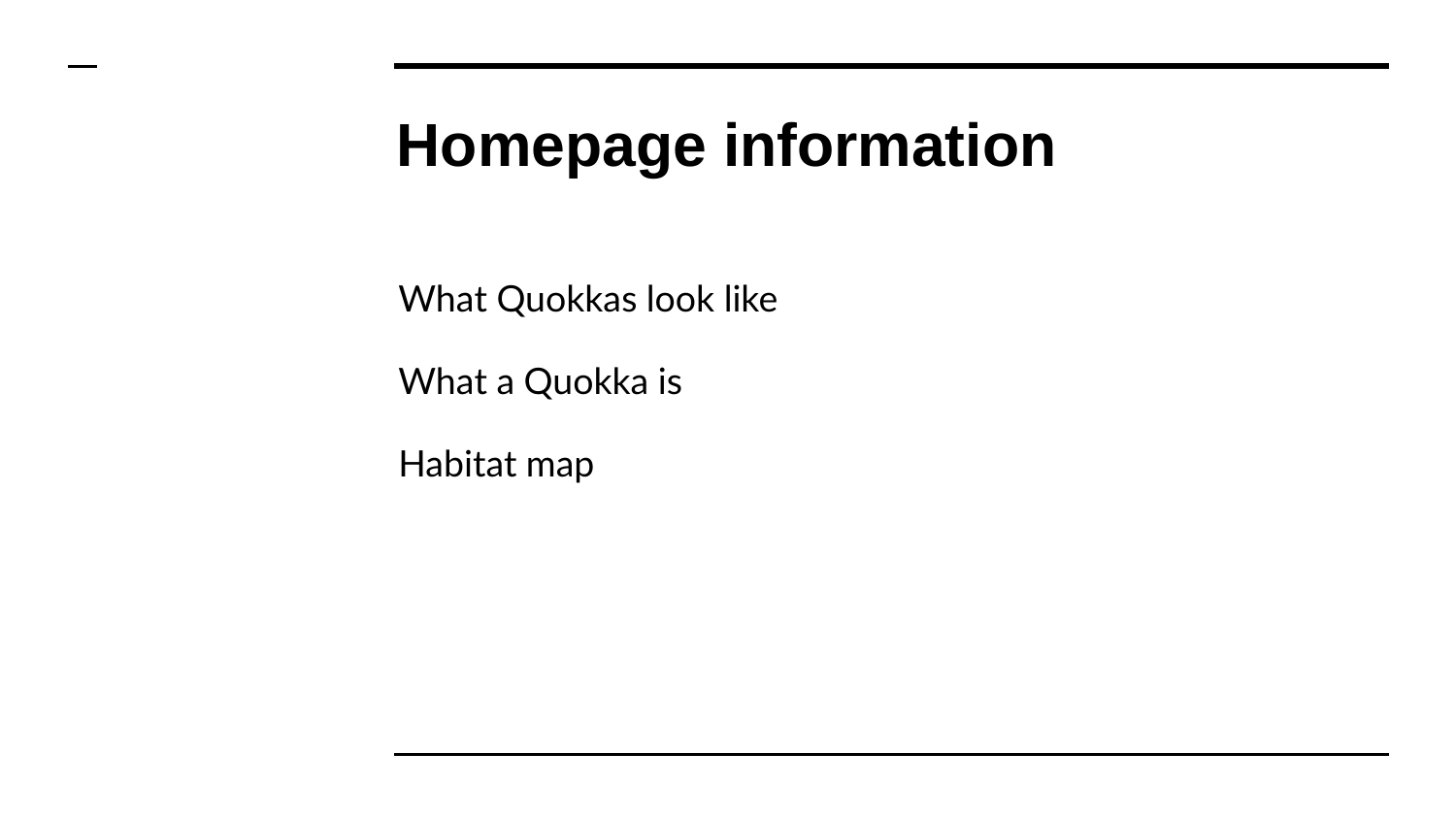

# Homepage information
What Quokkas look like
What a Quokka is
Habitat map